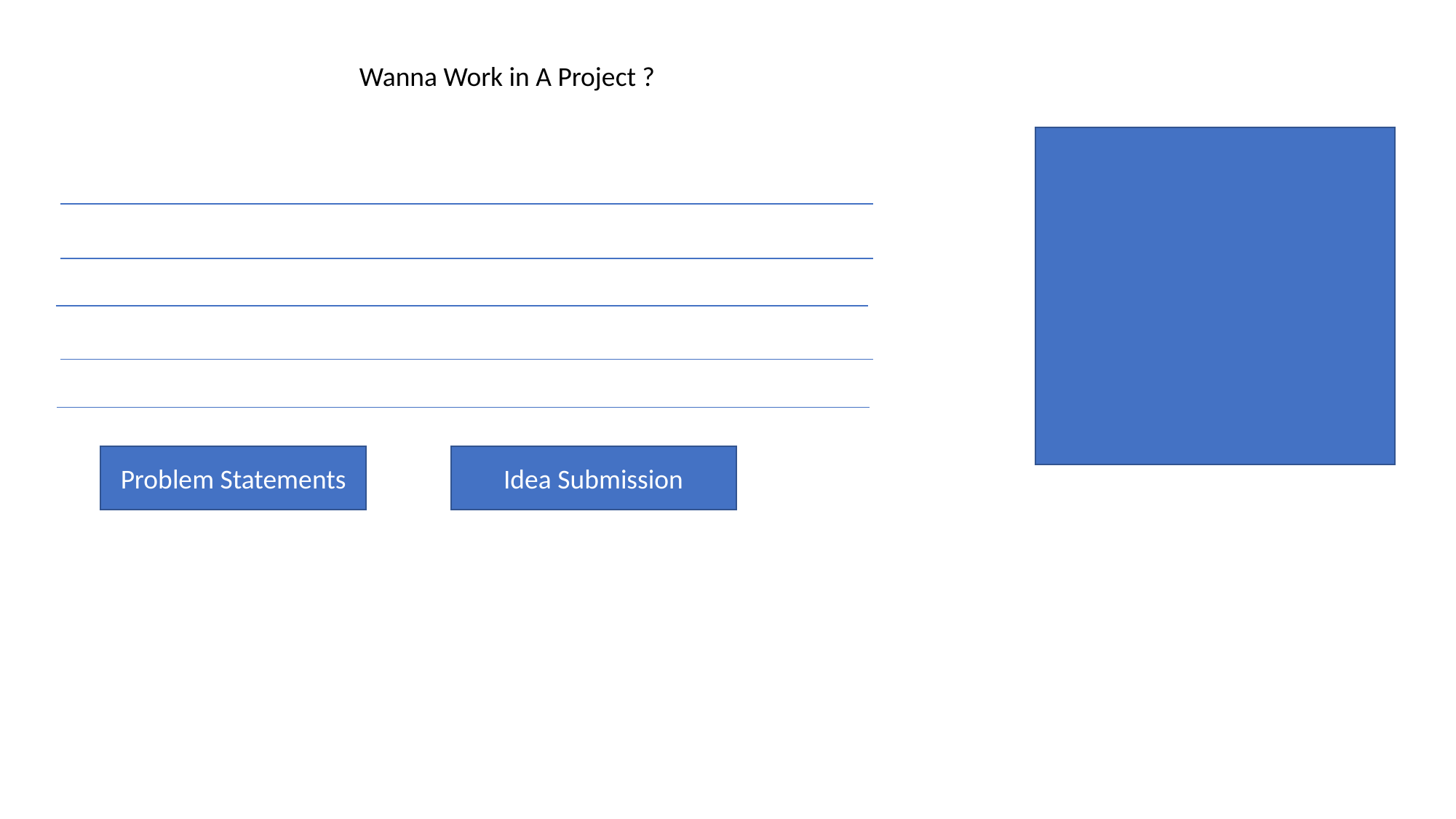

Wanna Work in A Project ?

Problem Statements
Idea Submission